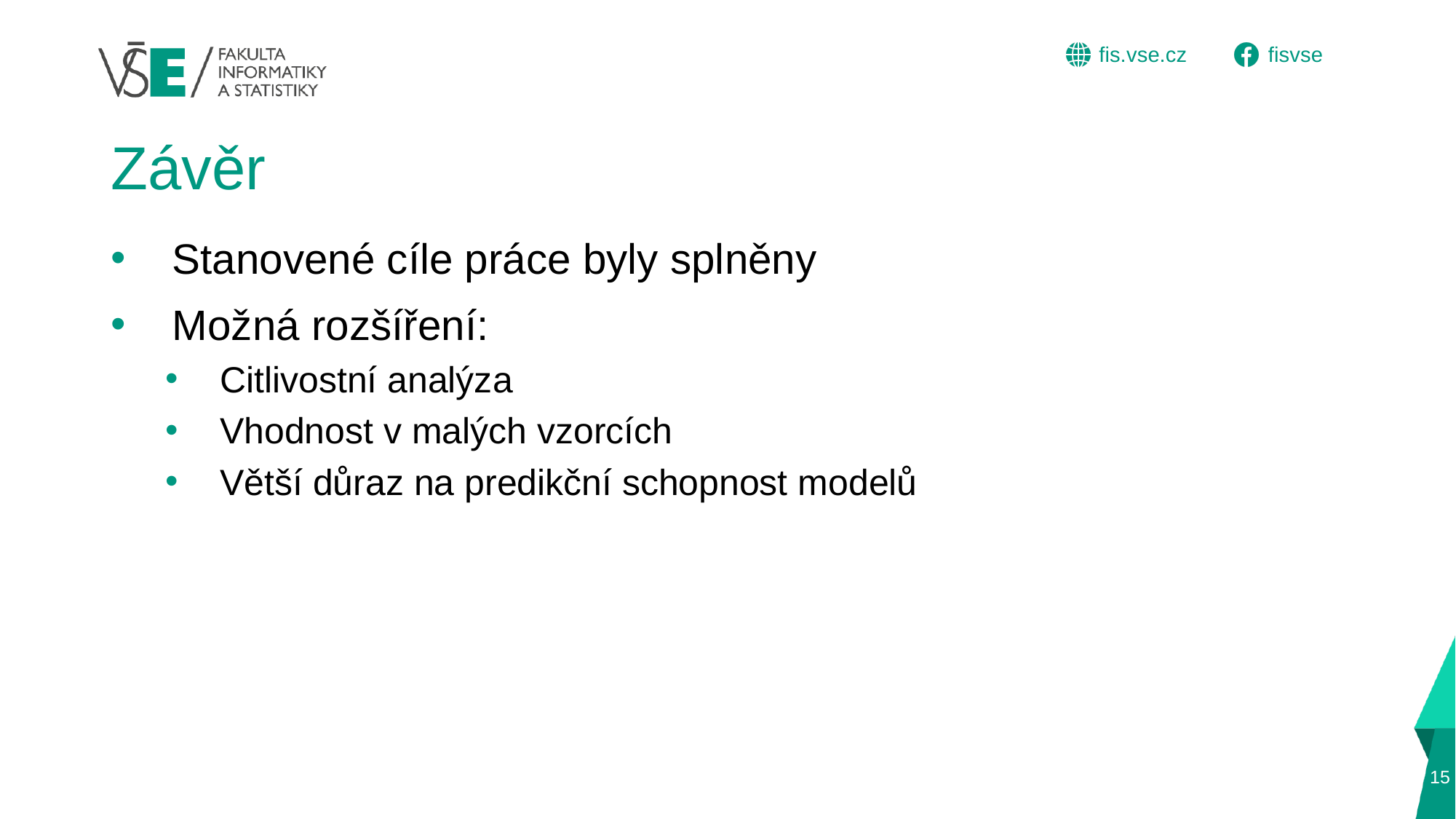

# Závěr
Stanovené cíle práce byly splněny
Možná rozšíření:
Citlivostní analýza
Vhodnost v malých vzorcích
Větší důraz na predikční schopnost modelů